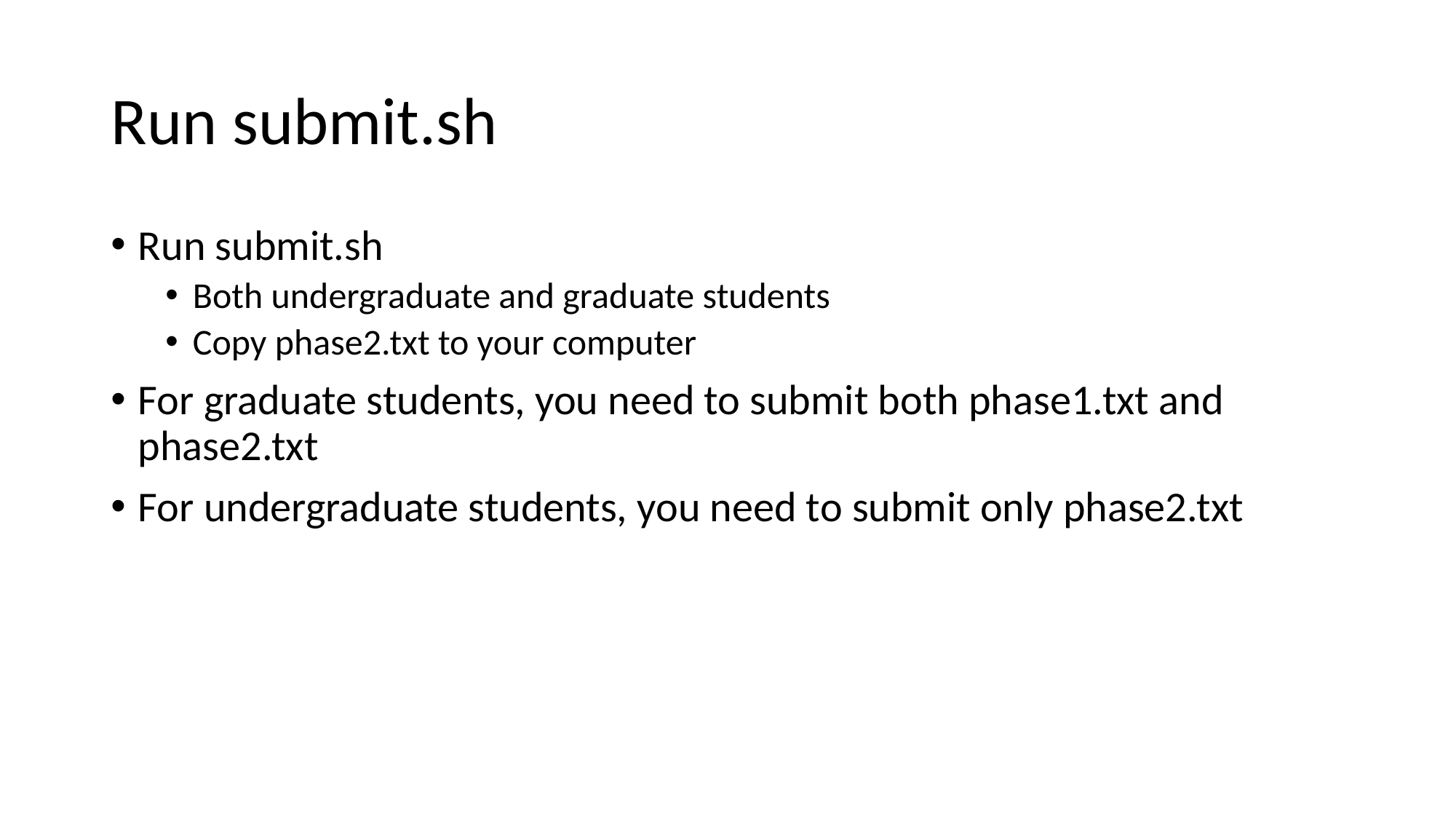

# Run submit.sh
Run submit.sh
Both undergraduate and graduate students
Copy phase2.txt to your computer
For graduate students, you need to submit both phase1.txt and phase2.txt
For undergraduate students, you need to submit only phase2.txt